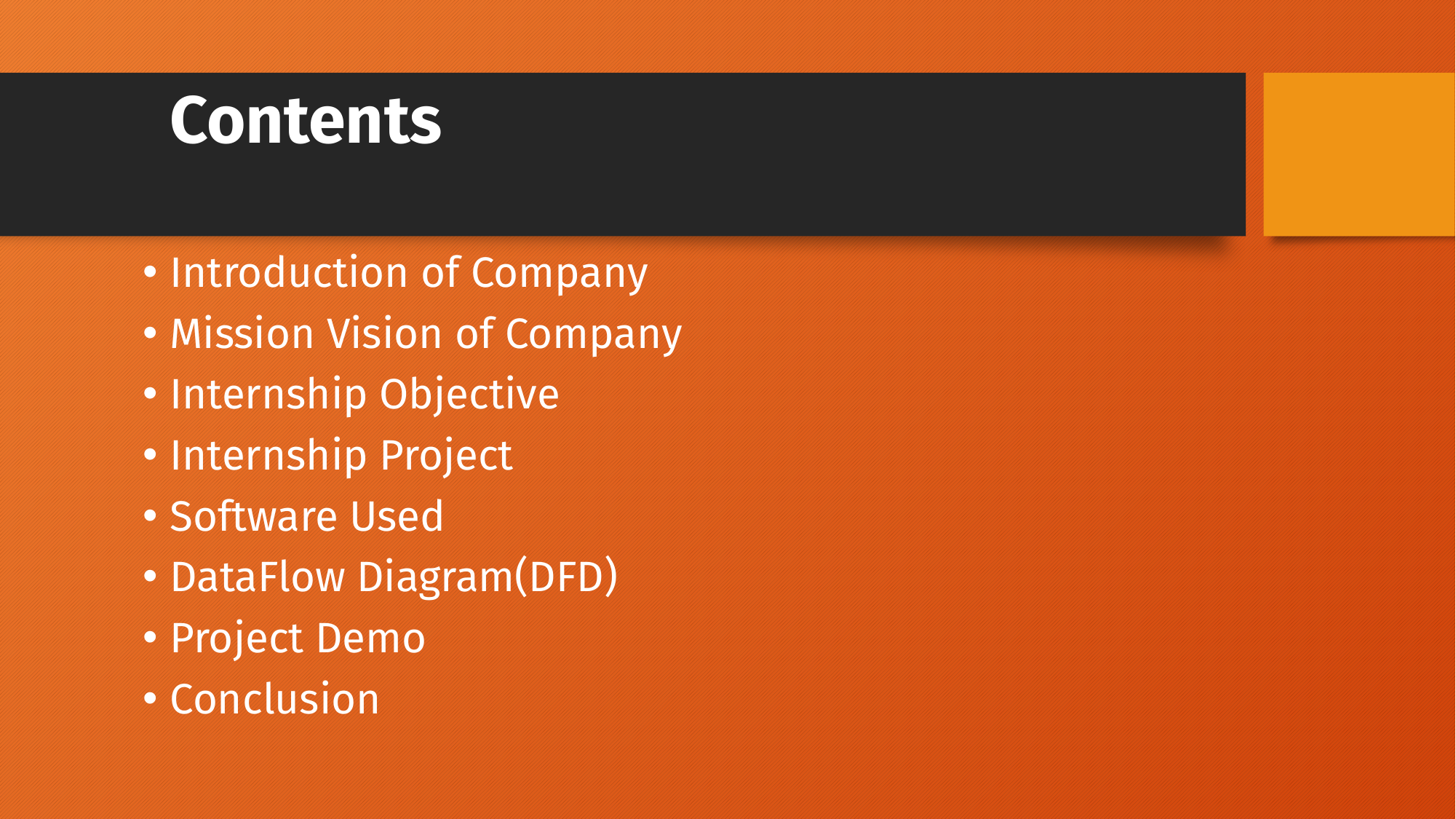

# Contents
Introduction of Company
Mission Vision of Company
Internship Objective
Internship Project
Software Used
DataFlow Diagram(DFD)
Project Demo
Conclusion